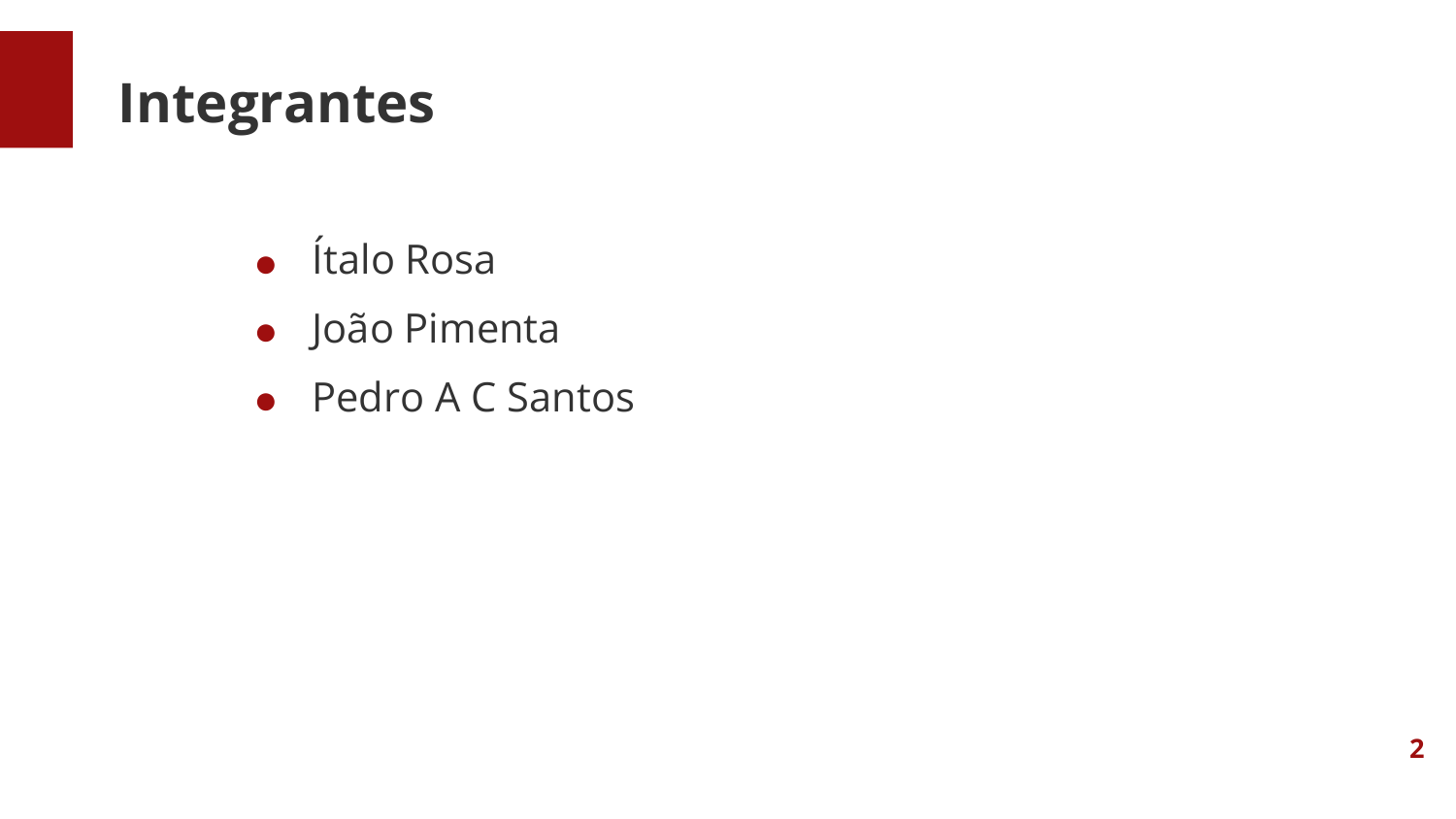

Integrantes
Ítalo Rosa
João Pimenta
Pedro A C Santos
2